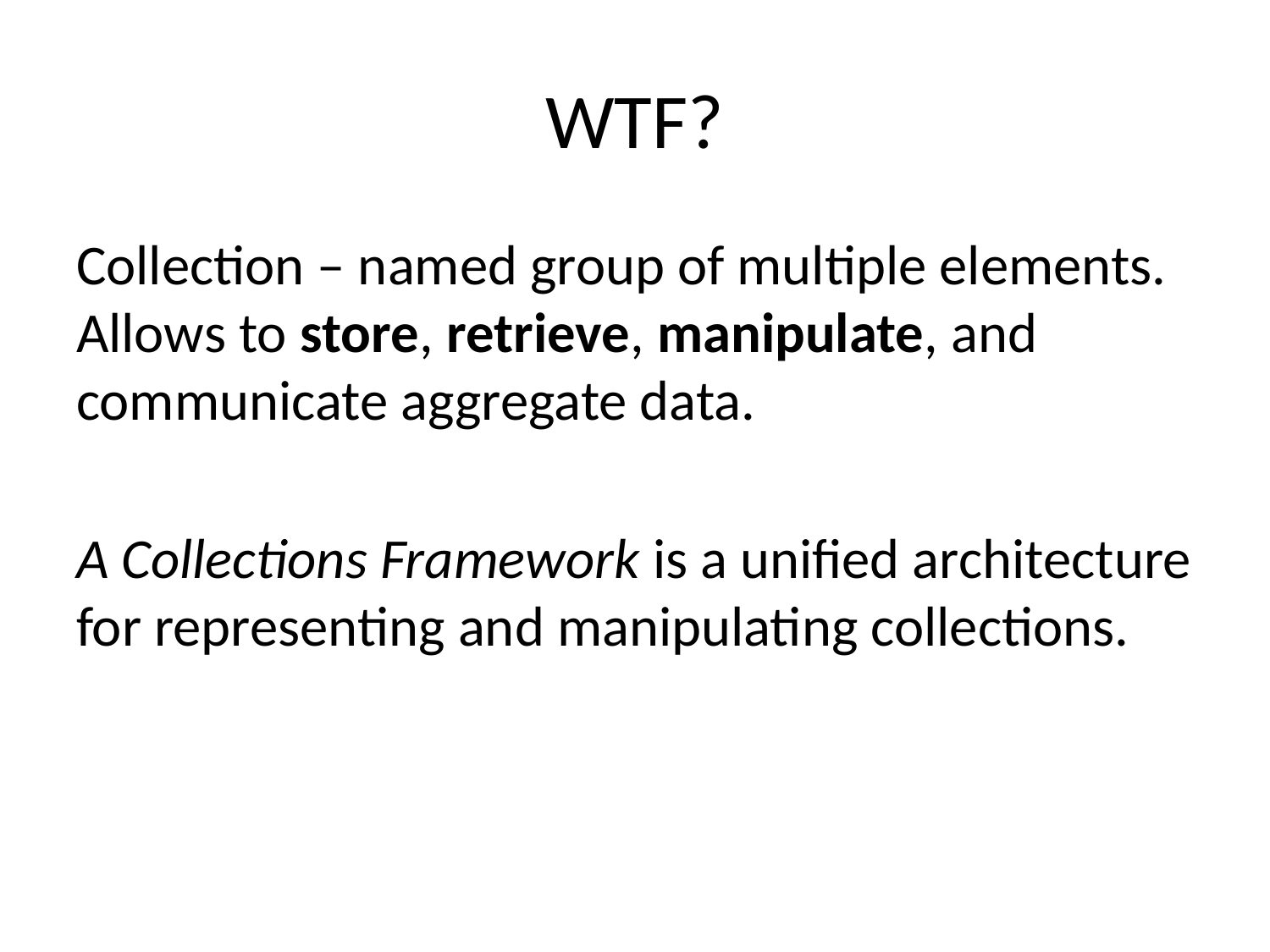

# WTF?
Collection – named group of multiple elements. Allows to store, retrieve, manipulate, and communicate aggregate data.

A Collections Framework is a unified architecture for representing and manipulating collections.